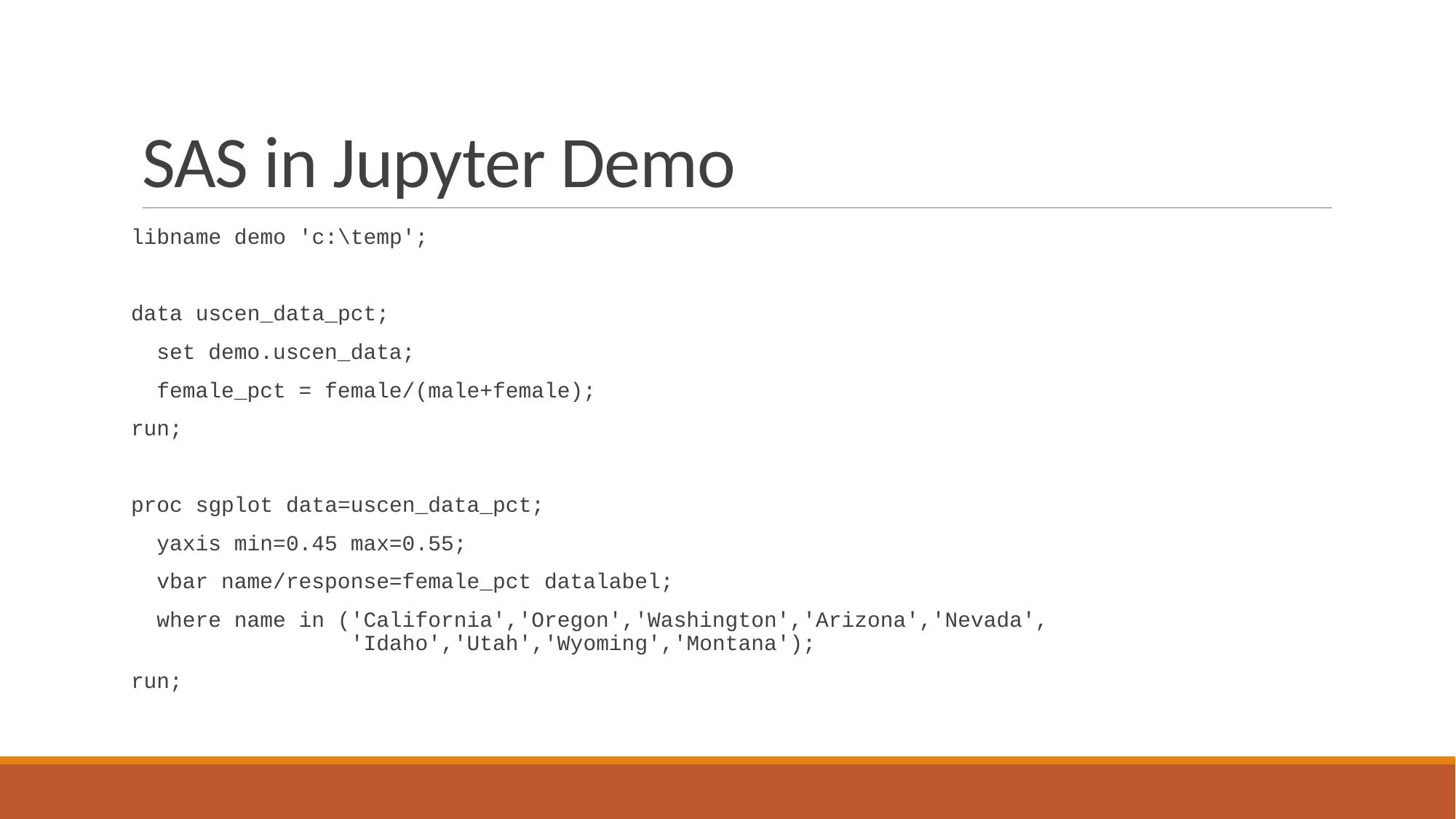

# SAS in Jupyter Demo
libname demo 'c:\temp';

data uscen_data_pct;
  set demo.uscen_data;
  female_pct = female/(male+female);
run;

proc sgplot data=uscen_data_pct;
  yaxis min=0.45 max=0.55;
  vbar name/response=female_pct datalabel;
  where name in ('California','Oregon','Washington','Arizona','Nevada',
                 'Idaho','Utah','Wyoming','Montana');
run;